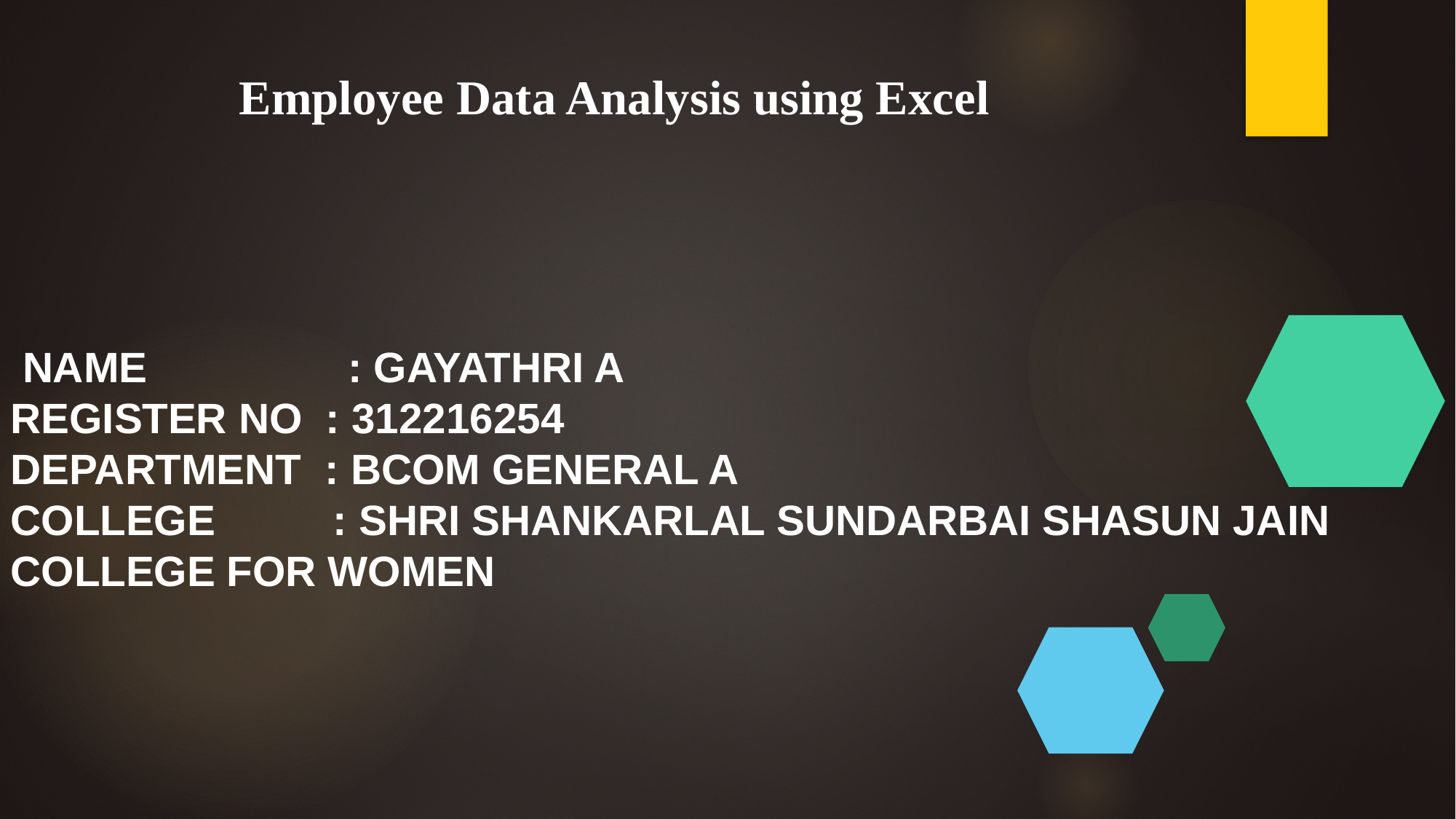

# Employee Data Analysis using Excel

 NAME                 : GAYATHRI A
REGISTER NO  : 312216254
DEPARTMENT  : BCOM GENERAL A
COLLEGE          : SHRI SHANKARLAL SUNDARBAI SHASUN JAIN COLLEGE FOR WOMEN